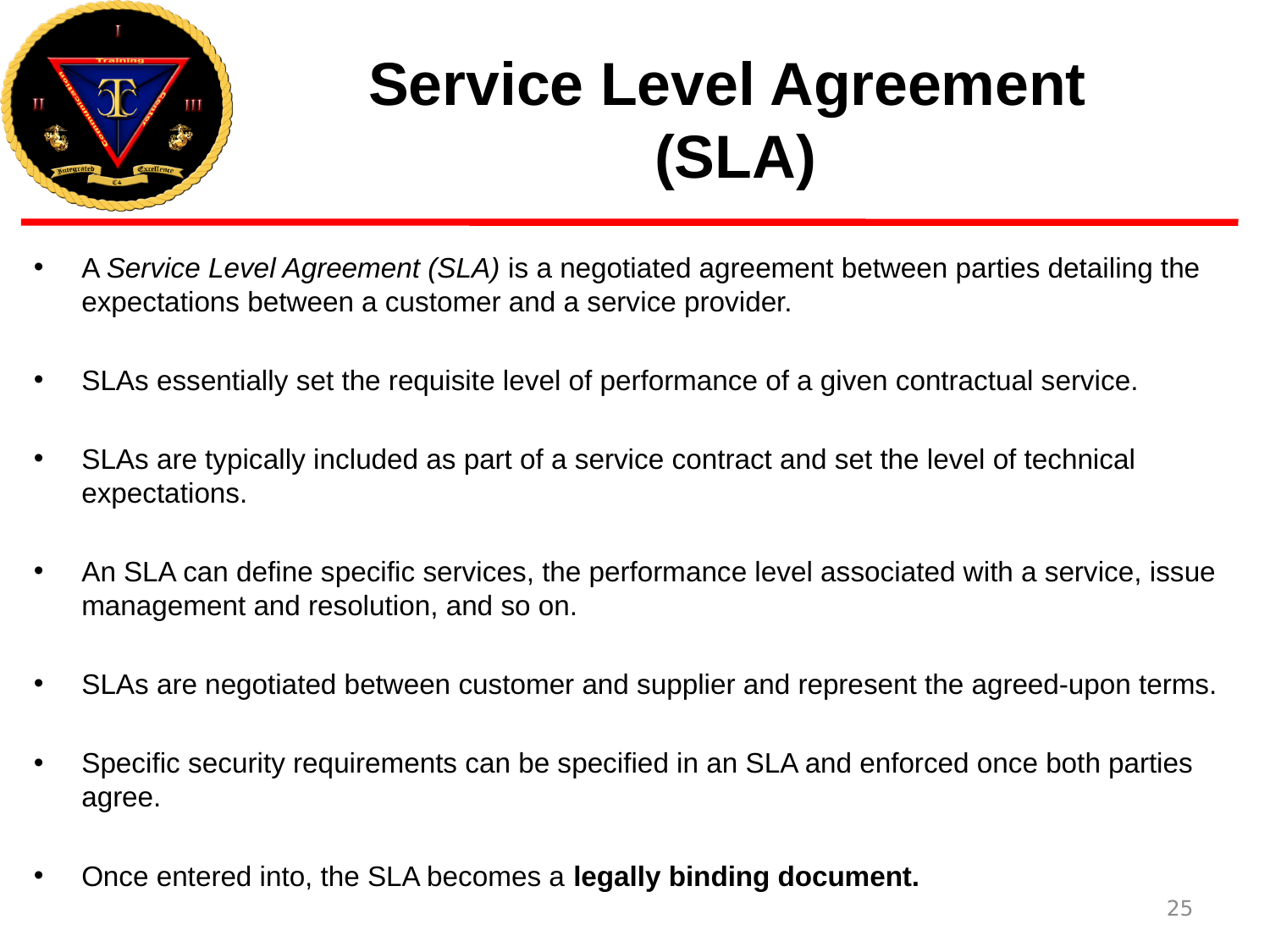

# Service Level Agreement (SLA)
A Service Level Agreement (SLA) is a negotiated agreement between parties detailing the expectations between a customer and a service provider.

SLAs essentially set the requisite level of performance of a given contractual service.

SLAs are typically included as part of a service contract and set the level of technical expectations.

An SLA can define specific services, the performance level associated with a service, issue management and resolution, and so on.

SLAs are negotiated between customer and supplier and represent the agreed-upon terms.

Specific security requirements can be specified in an SLA and enforced once both parties agree.

Once entered into, the SLA becomes a legally binding document.
25